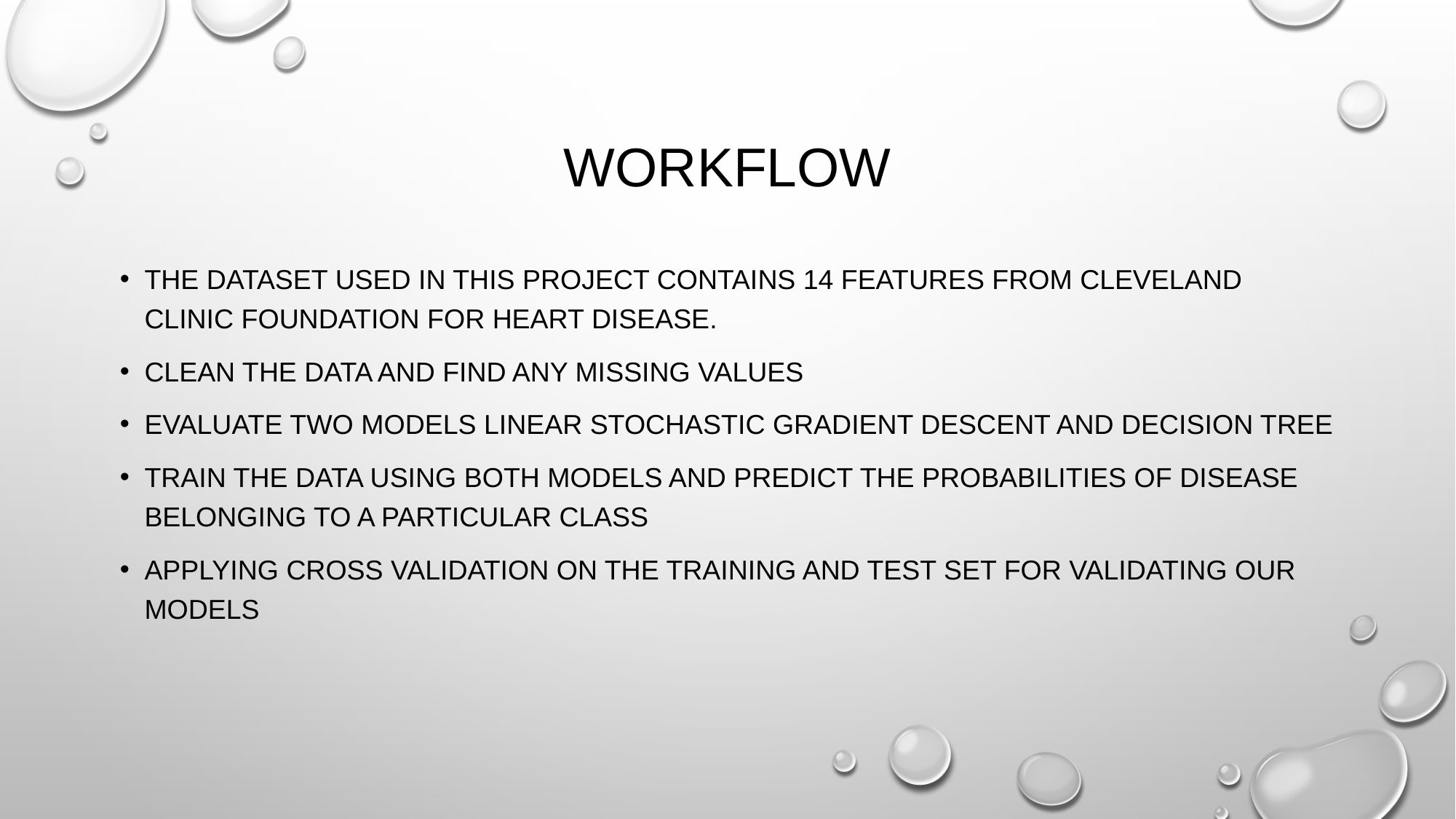

# Workflow
The dataset used in this project contains 14 features from Cleveland Clinic Foundation for heart disease.
Clean the data and find any missing values
Evaluate two models linear Stochastic Gradient Descent and decision tree
Train the data using both models and predict the probabilities of disease belonging to a particular class
Applying cross validation on the training and test set for validating our Models